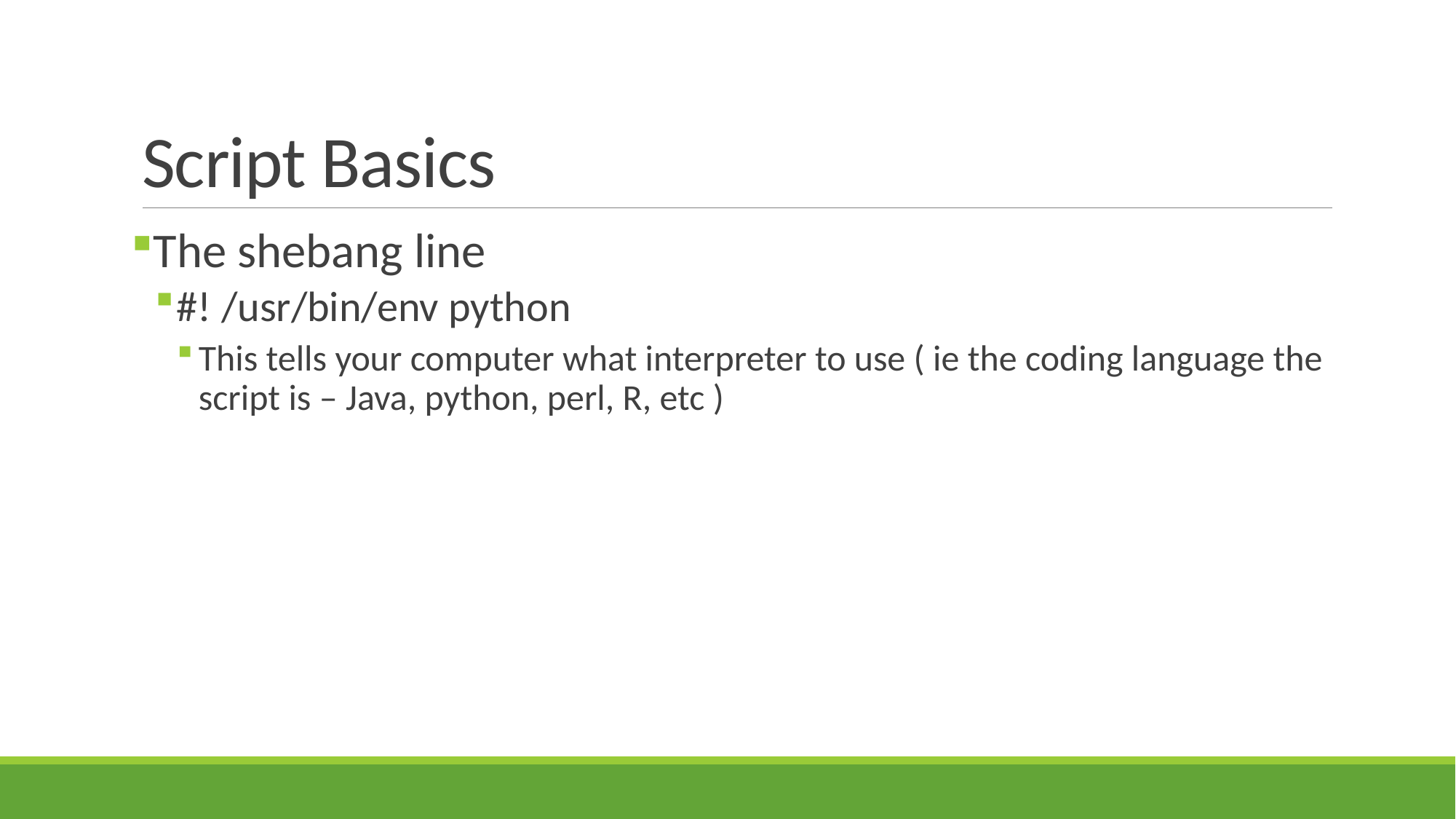

# Script Basics
The shebang line
#! /usr/bin/env python
This tells your computer what interpreter to use ( ie the coding language the script is – Java, python, perl, R, etc )